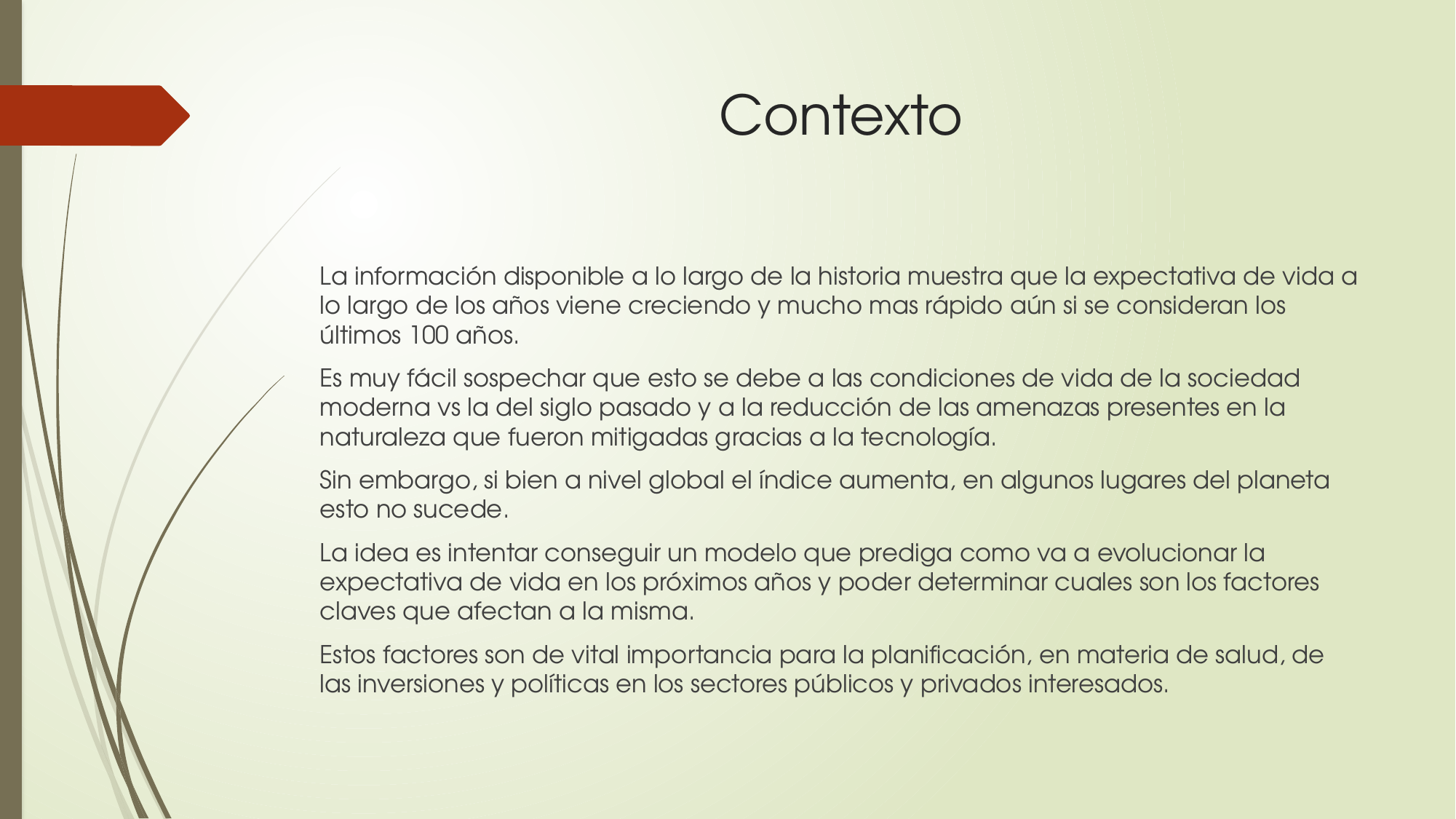

# Contexto
La información disponible a lo largo de la historia muestra que la expectativa de vida a lo largo de los años viene creciendo y mucho mas rápido aún si se consideran los últimos 100 años.
Es muy fácil sospechar que esto se debe a las condiciones de vida de la sociedad moderna vs la del siglo pasado y a la reducción de las amenazas presentes en la naturaleza que fueron mitigadas gracias a la tecnología.
Sin embargo, si bien a nivel global el índice aumenta, en algunos lugares del planeta esto no sucede.
La idea es intentar conseguir un modelo que prediga como va a evolucionar la expectativa de vida en los próximos años y poder determinar cuales son los factores claves que afectan a la misma.
Estos factores son de vital importancia para la planificación, en materia de salud, de las inversiones y políticas en los sectores públicos y privados interesados.